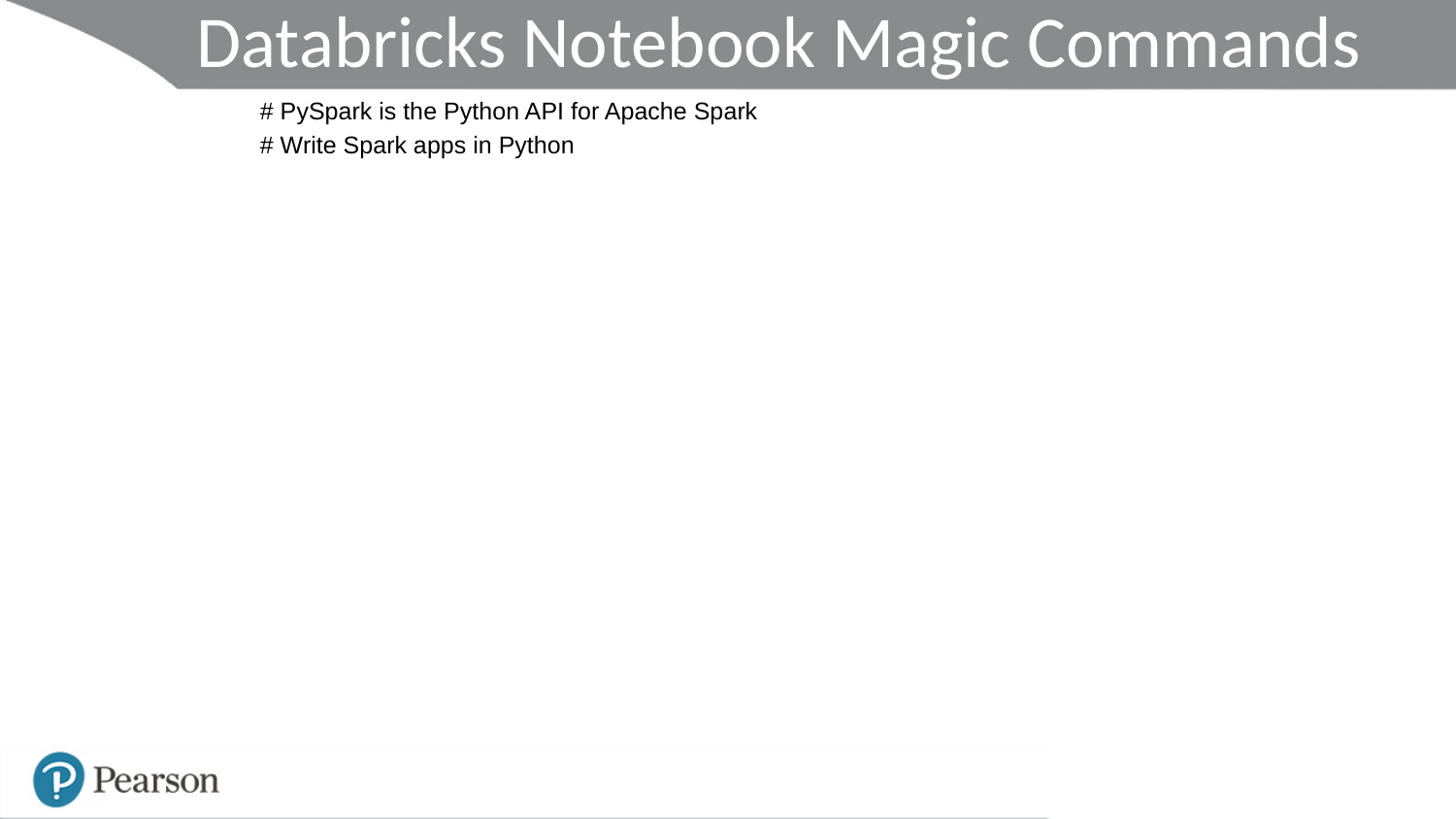

# Databricks Notebook Magic Commands
# PySpark is the Python API for Apache Spark
# Write Spark apps in Python